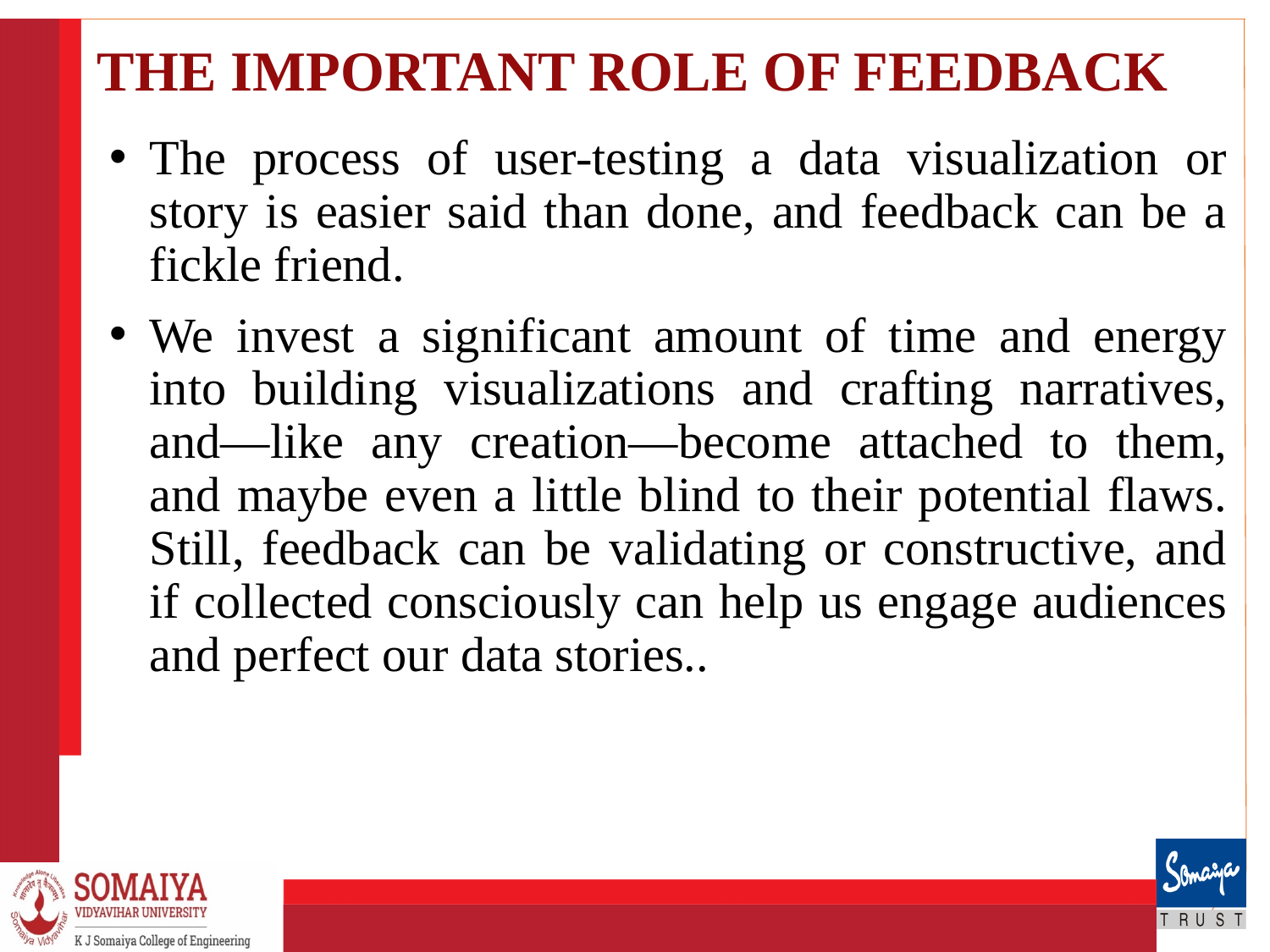

# THE IMPORTANT ROLE OF FEEDBACK
The process of user-testing a data visualization or story is easier said than done, and feedback can be a fickle friend.
We invest a significant amount of time and energy into building visualizations and crafting narratives, and—like any creation—become attached to them, and maybe even a little blind to their potential flaws. Still, feedback can be validating or constructive, and if collected consciously can help us engage audiences and perfect our data stories..